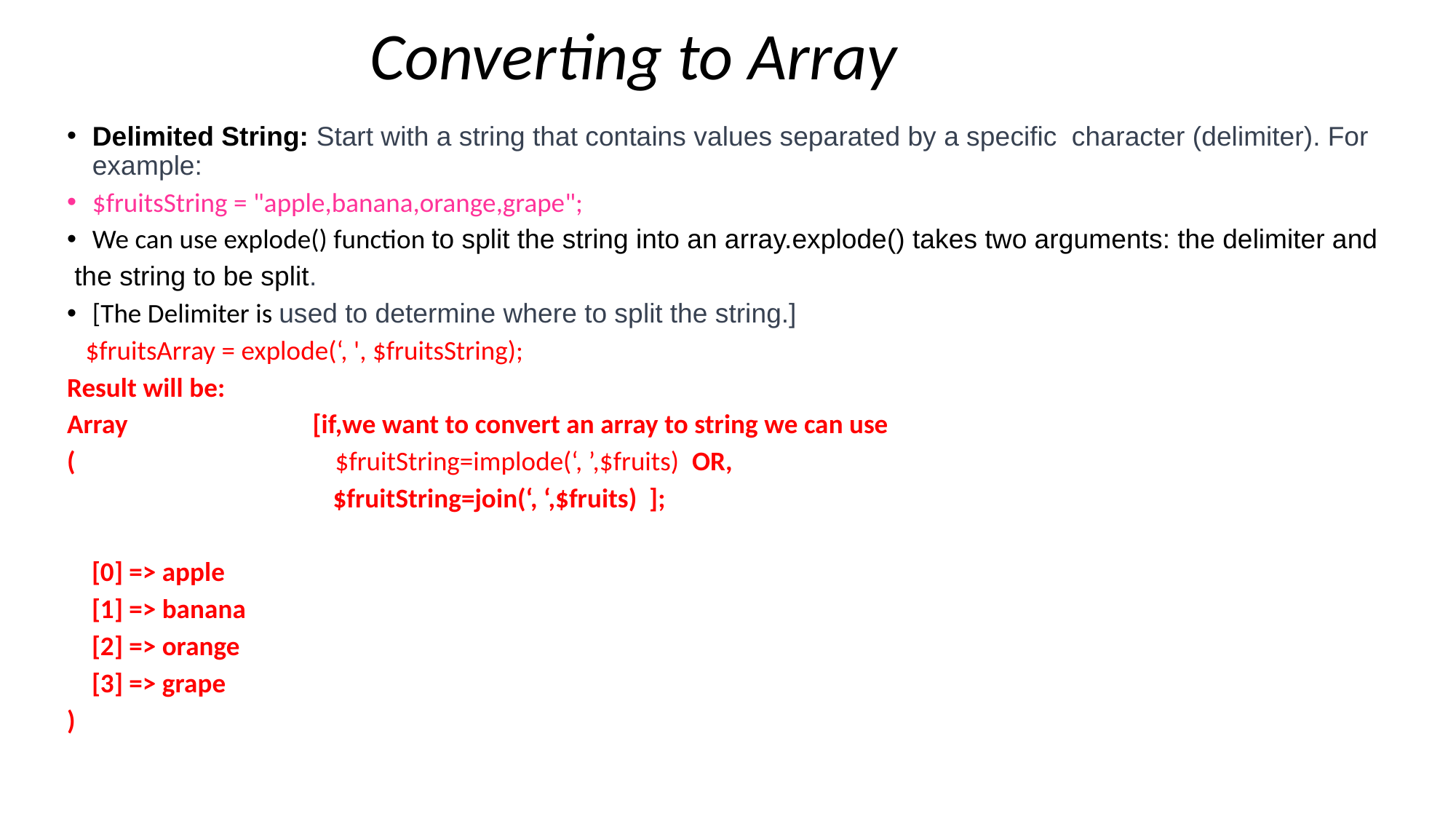

# Converting to Array
Delimited String: Start with a string that contains values separated by a specific  character (delimiter). For example:
$fruitsString = "apple,banana,orange,grape";
We can use explode() function to split the string into an array.explode() takes two arguments: the delimiter and
 the string to be split.
[The Delimiter is used to determine where to split the string.]
   $fruitsArray = explode(‘, ', $fruitsString);
Result will be:
Array                              [if,we want to convert an array to string we can use
(                                          $fruitString=implode(‘, ’,$fruits)  OR,
                                           $fruitString=join(‘, ‘,$fruits)  ];

    [0] => apple
    [1] => banana
    [2] => orange
    [3] => grape
)